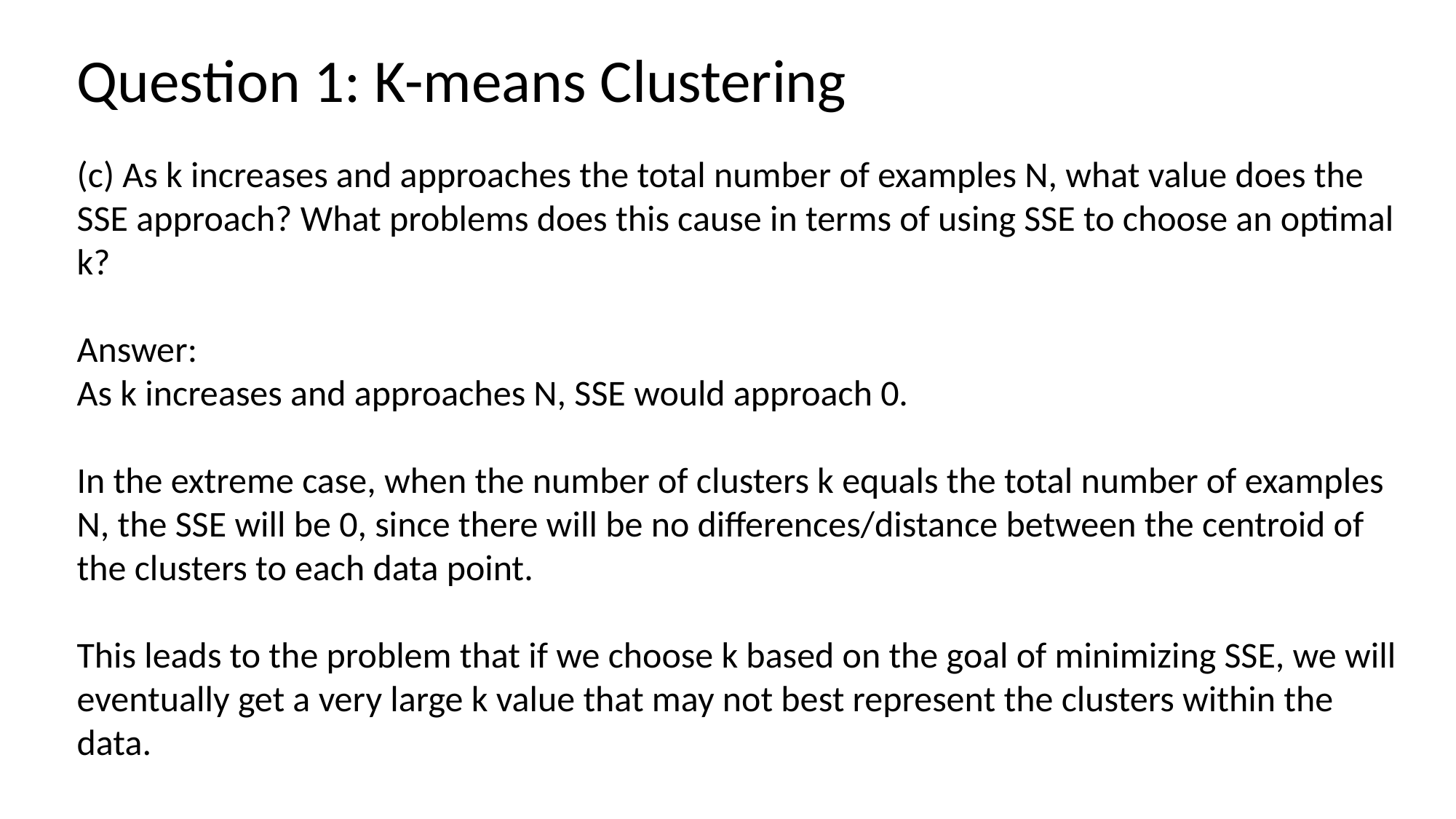

# Question 1: K-means Clustering
(c) As k increases and approaches the total number of examples N, what value does the SSE approach? What problems does this cause in terms of using SSE to choose an optimal k?

Answer:
As k increases and approaches N, SSE would approach 0.

In the extreme case, when the number of clusters k equals the total number of examples N, the SSE will be 0, since there will be no differences/distance between the centroid of the clusters to each data point.

This leads to the problem that if we choose k based on the goal of minimizing SSE, we will eventually get a very large k value that may not best represent the clusters within the data.